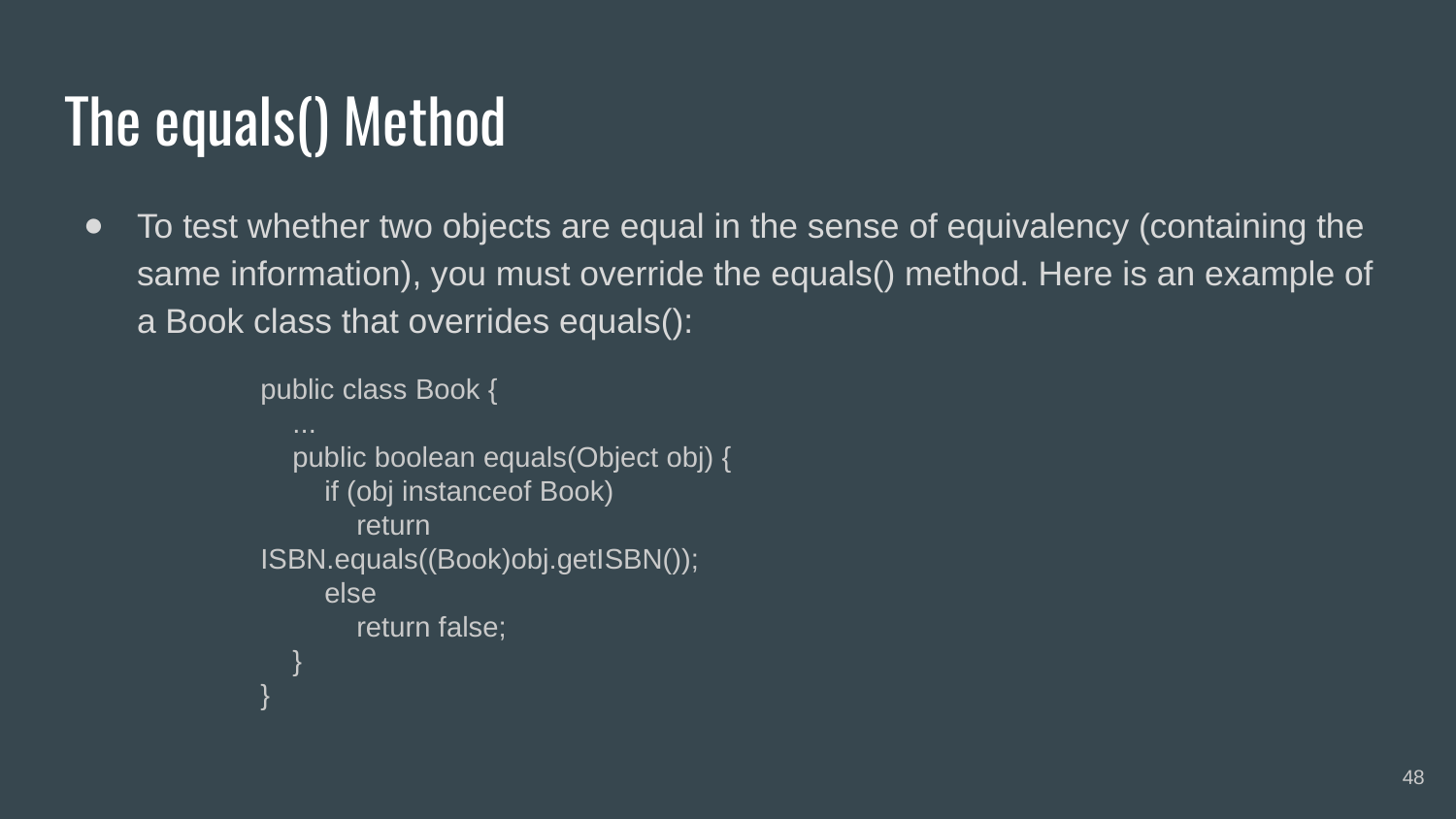

# The equals() Method
To test whether two objects are equal in the sense of equivalency (containing the same information), you must override the equals() method. Here is an example of a Book class that overrides equals():

public class Book {
    ...
    public boolean equals(Object obj) {
        if (obj instanceof Book)
            return ISBN.equals((Book)obj.getISBN());
        else
            return false;
    }
}

48